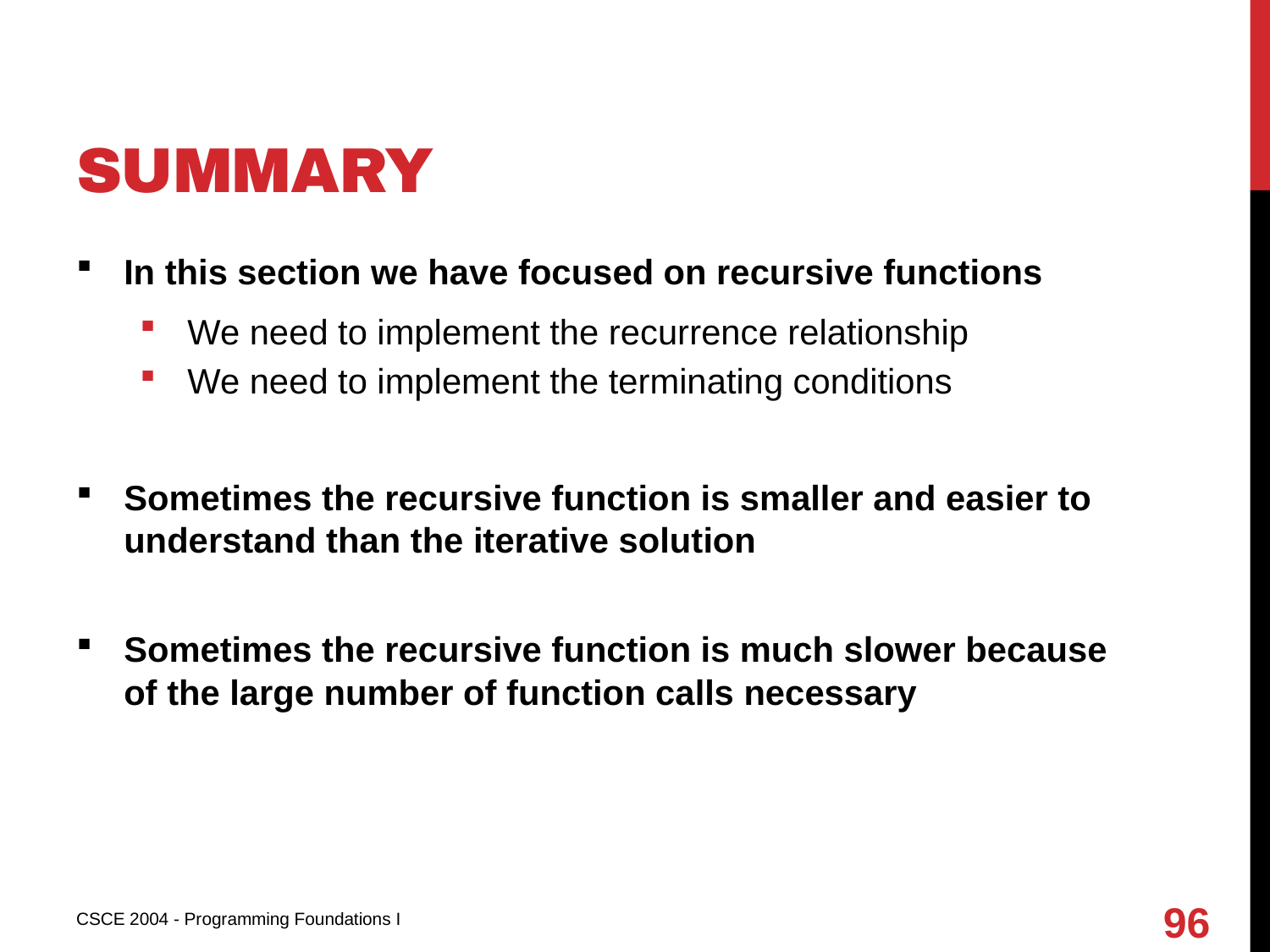

# summary
In this section we have focused on recursive functions
We need to implement the recurrence relationship
We need to implement the terminating conditions

Sometimes the recursive function is smaller and easier to understand than the iterative solution

Sometimes the recursive function is much slower because of the large number of function calls necessary
96
CSCE 2004 - Programming Foundations I